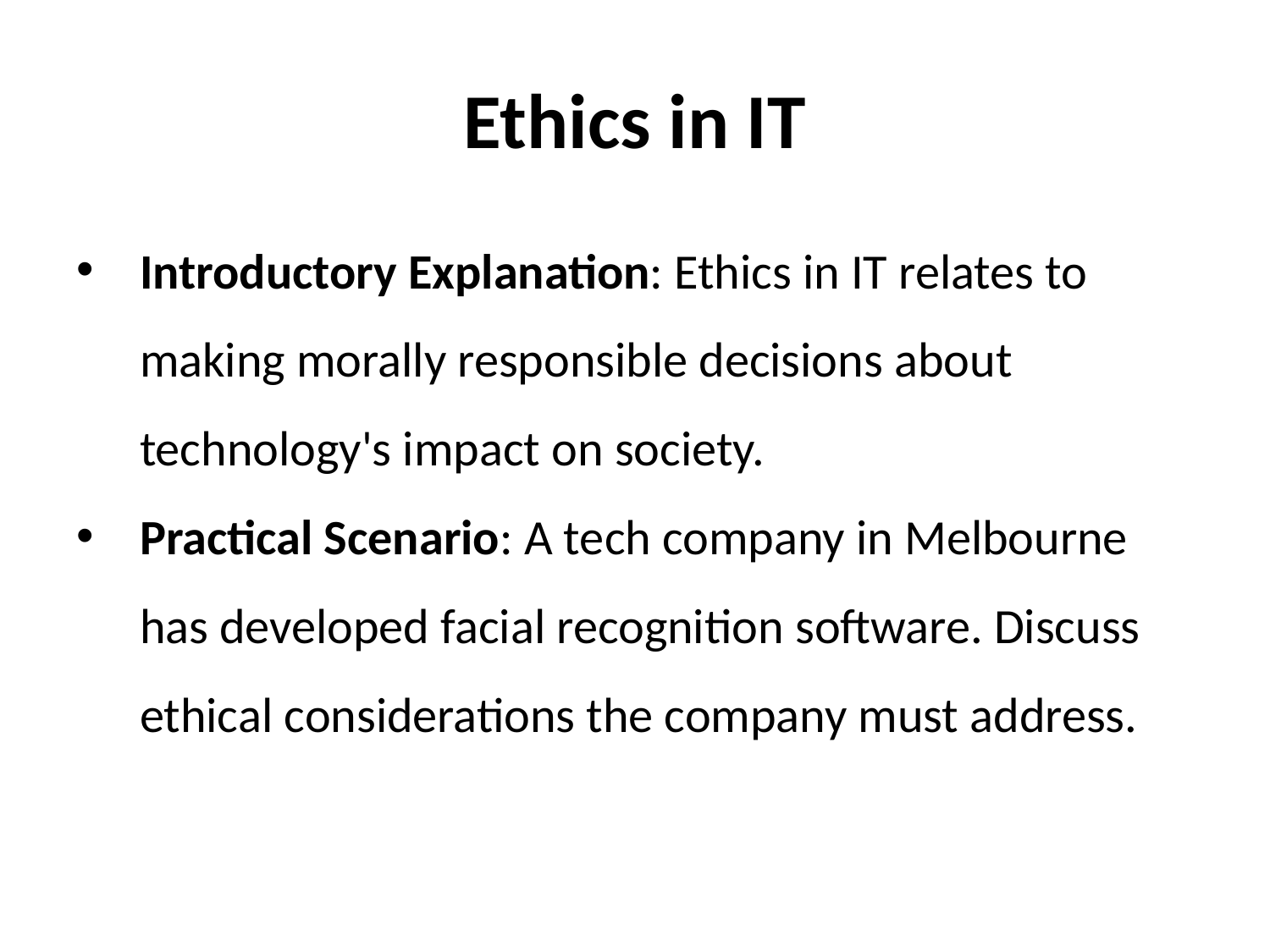

# Ethics in IT
Introductory Explanation: Ethics in IT relates to making morally responsible decisions about technology's impact on society.
Practical Scenario: A tech company in Melbourne has developed facial recognition software. Discuss ethical considerations the company must address.